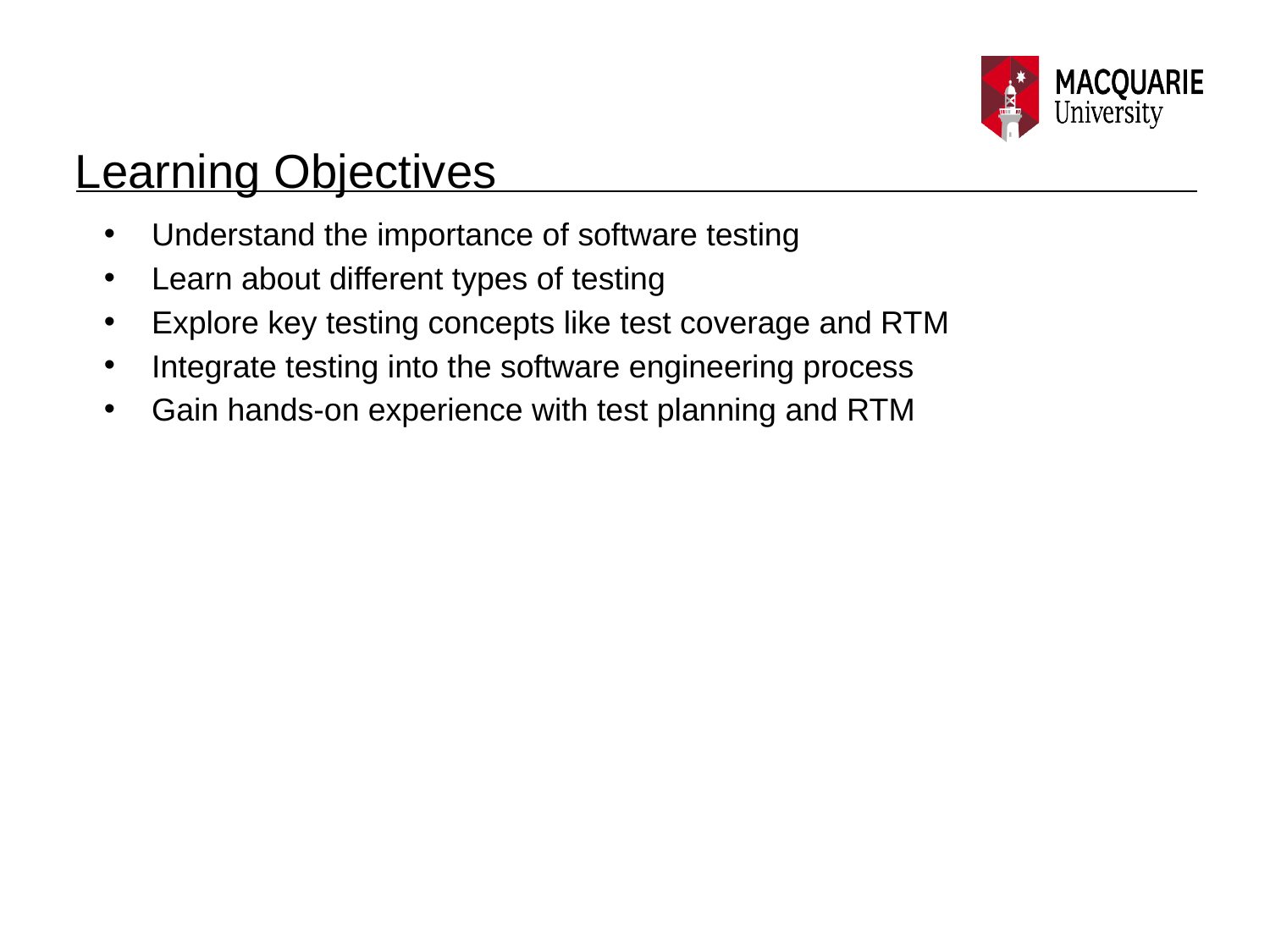

# Learning Objectives
Understand the importance of software testing
Learn about different types of testing
Explore key testing concepts like test coverage and RTM
Integrate testing into the software engineering process
Gain hands-on experience with test planning and RTM